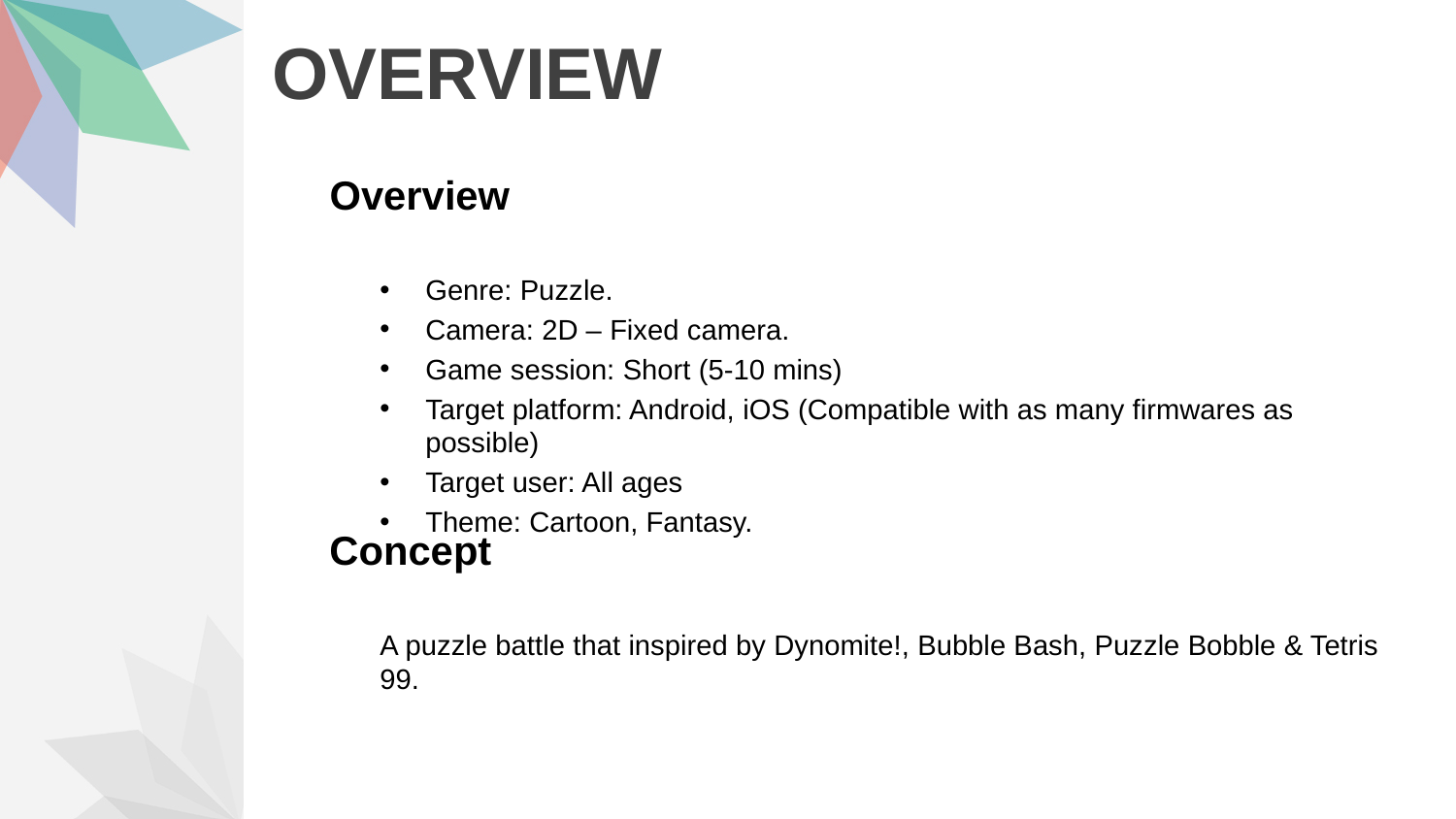

# OVERVIEW
Overview
Genre: Puzzle.
Camera: 2D – Fixed camera.
Game session: Short (5-10 mins)
Target platform: Android, iOS (Compatible with as many firmwares as possible)
Target user: All ages
Theme: Cartoon, Fantasy.
Concept
A puzzle battle that inspired by Dynomite!, Bubble Bash, Puzzle Bobble & Tetris 99.